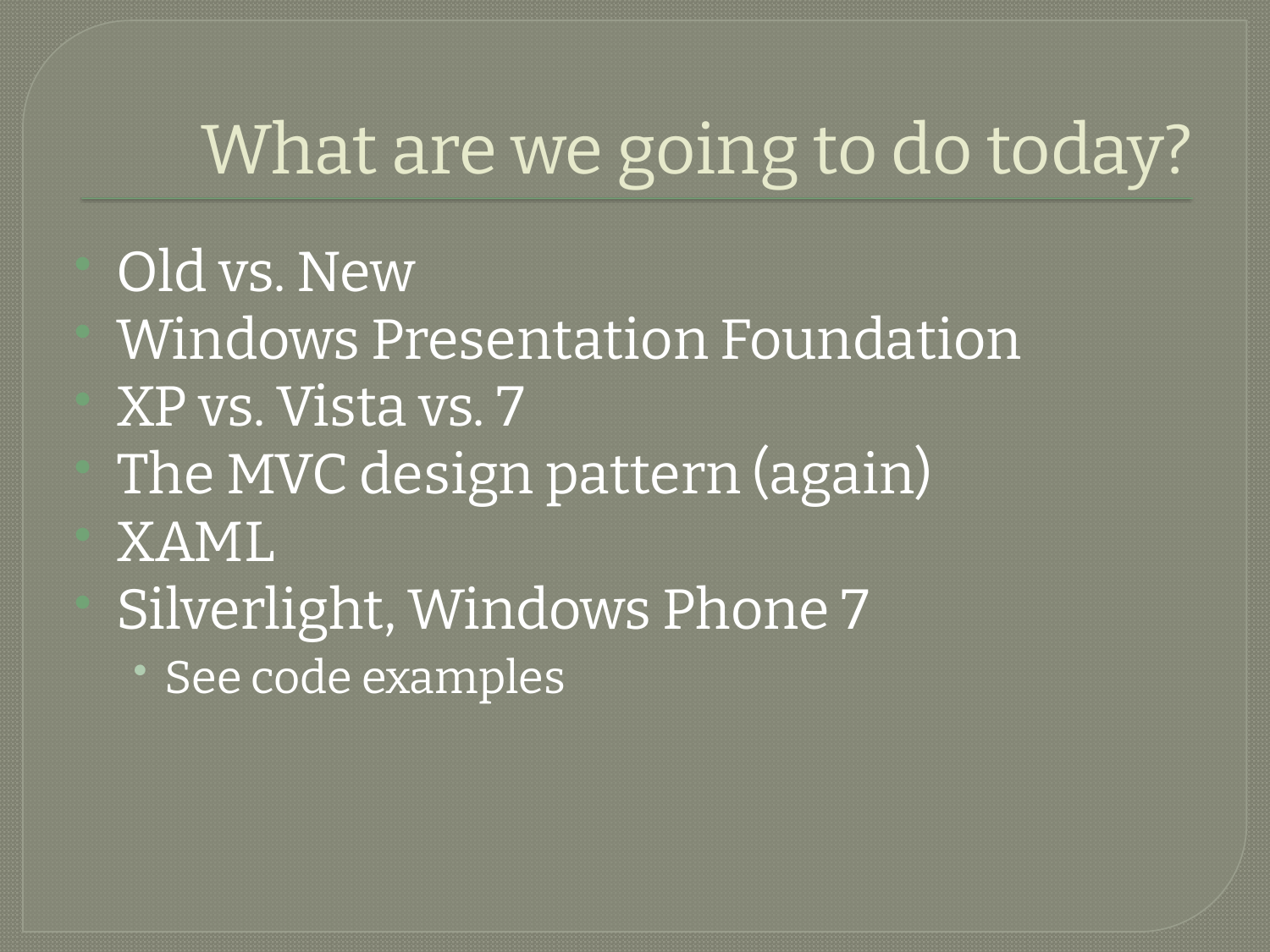

# What are we going to do today?
Old vs. New
Windows Presentation Foundation
XP vs. Vista vs. 7
The MVC design pattern (again)
XAML
Silverlight, Windows Phone 7
See code examples